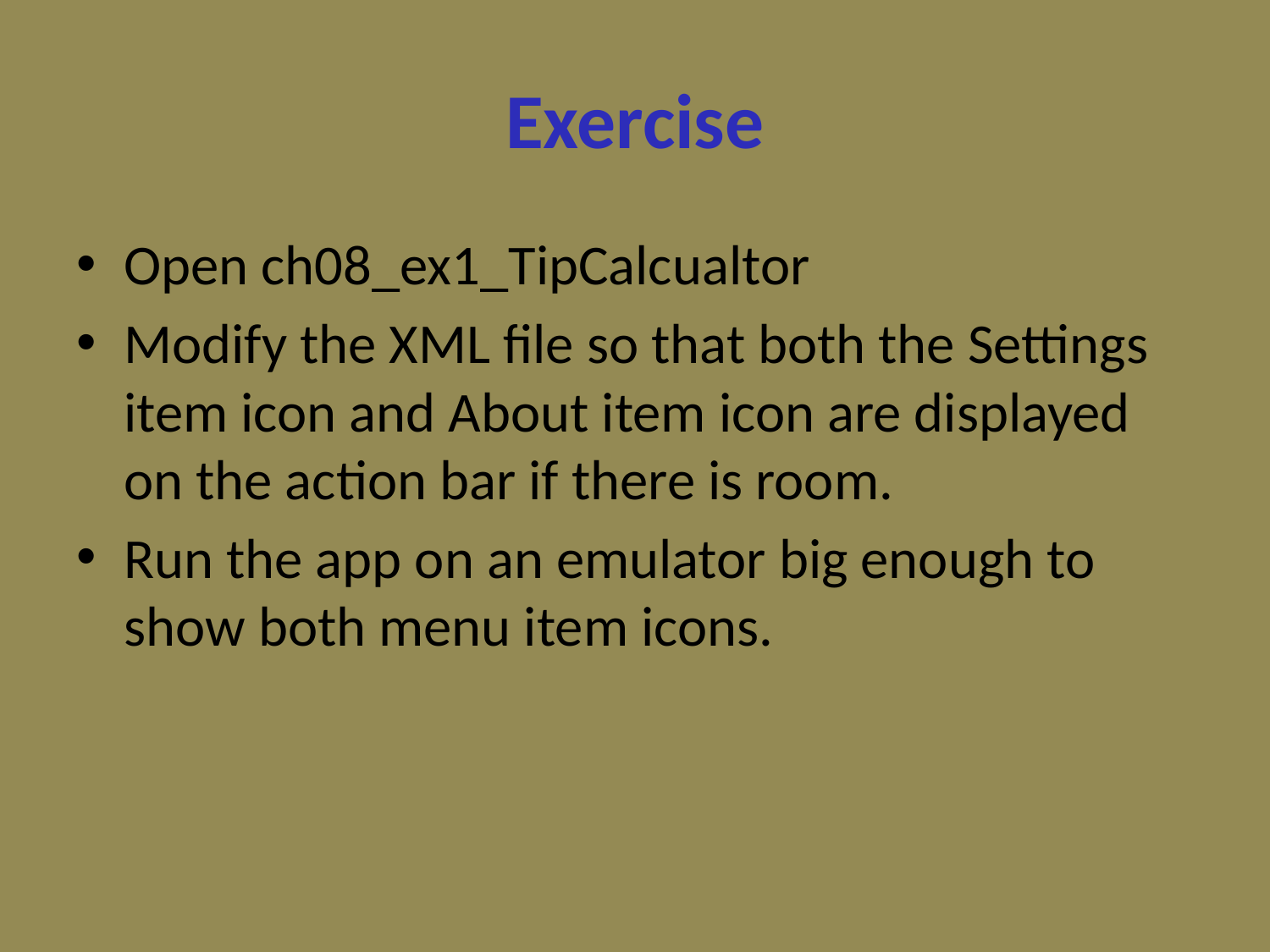

# Exercise
Open ch08_ex1_TipCalcualtor
Modify the XML file so that both the Settings item icon and About item icon are displayed on the action bar if there is room.
Run the app on an emulator big enough to show both menu item icons.